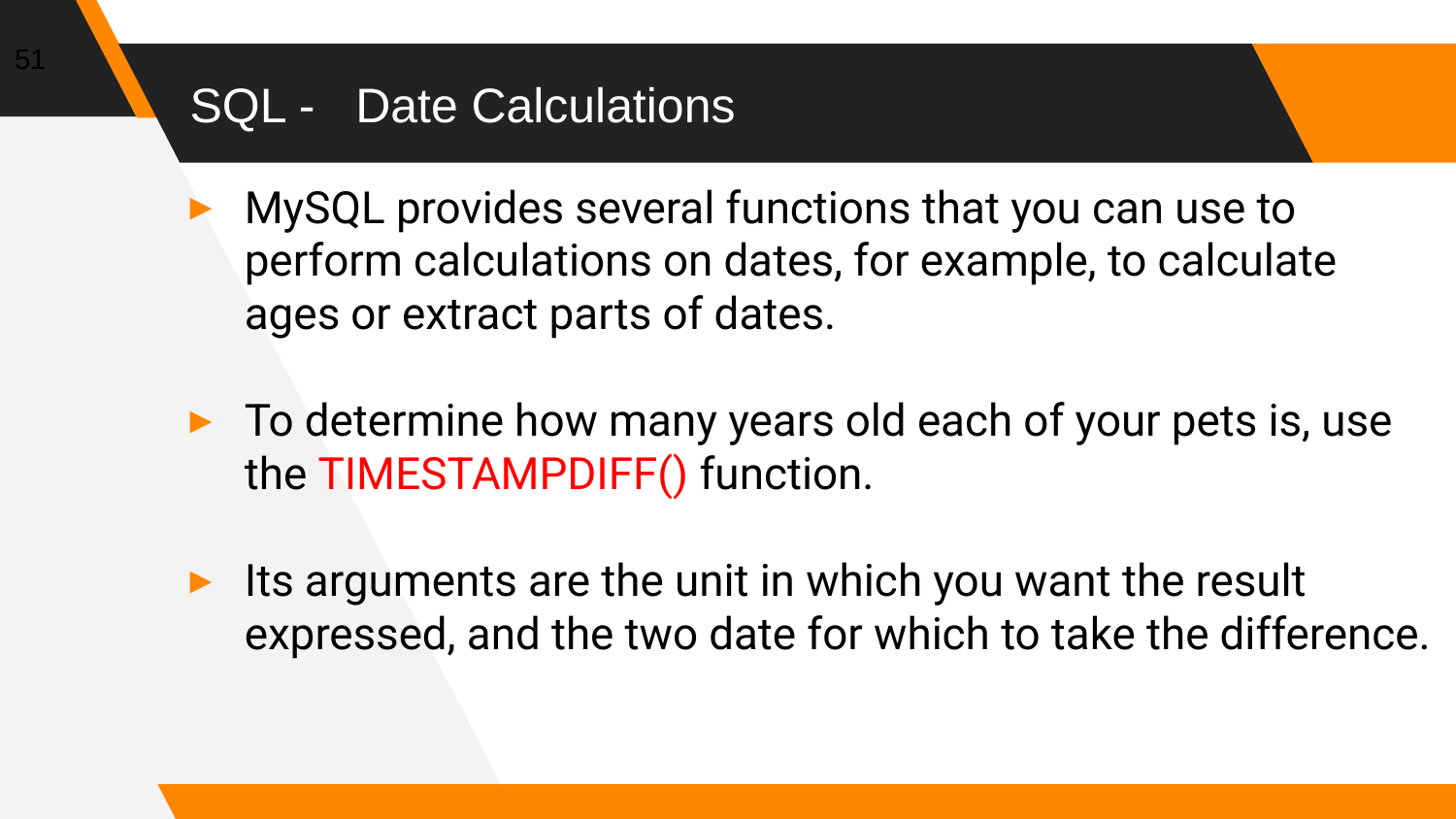

51
# SQL -   Date Calculations
MySQL provides several functions that you can use to perform calculations on dates, for example, to calculate ages or extract parts of dates.

To determine how many years old each of your pets is, use the TIMESTAMPDIFF() function.

Its arguments are the unit in which you want the result expressed, and the two date for which to take the difference.